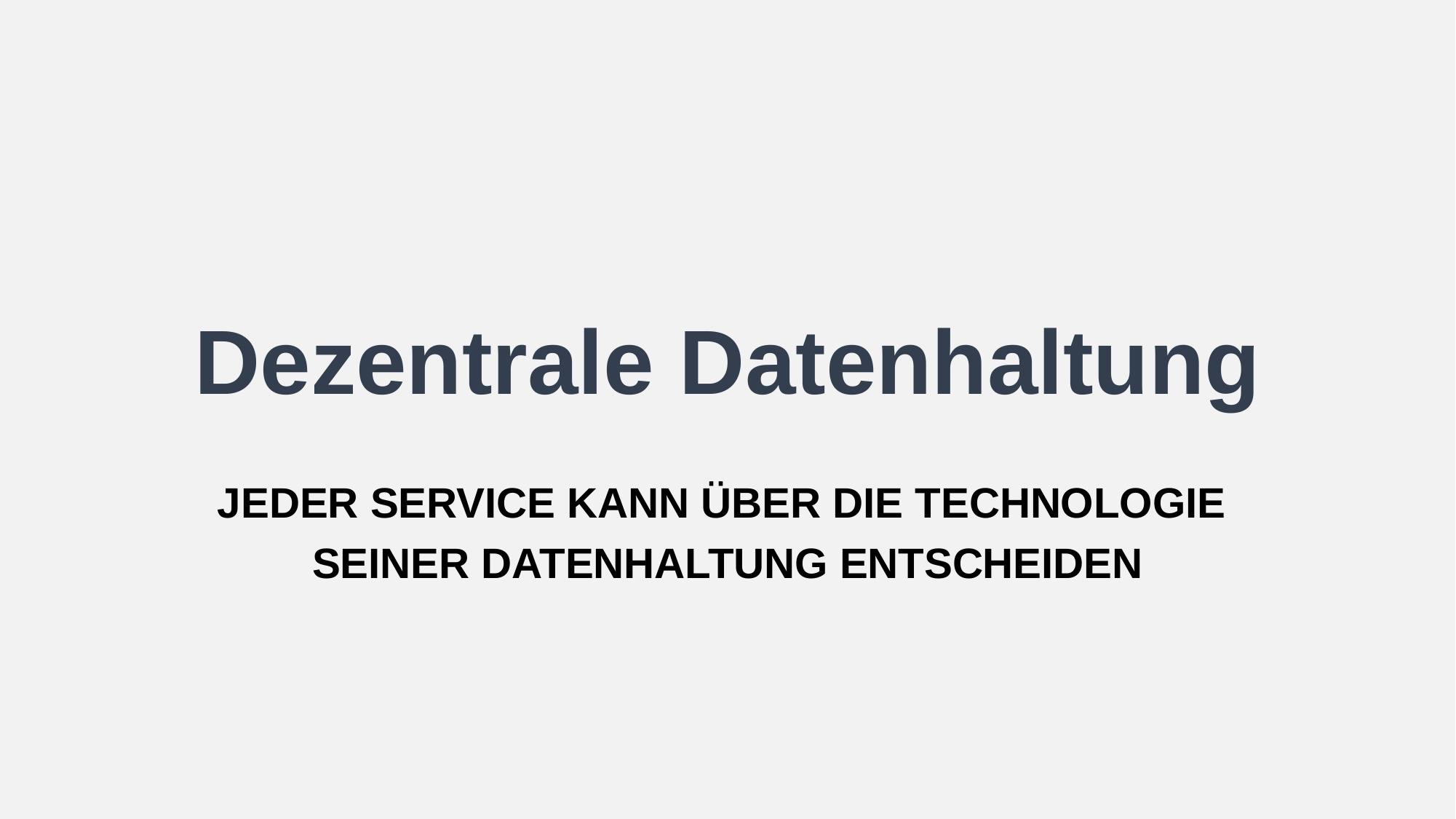

# Dezentrale Datenhaltung
Jeder Service kann über die Technologie
seiner Datenhaltung entscheiden